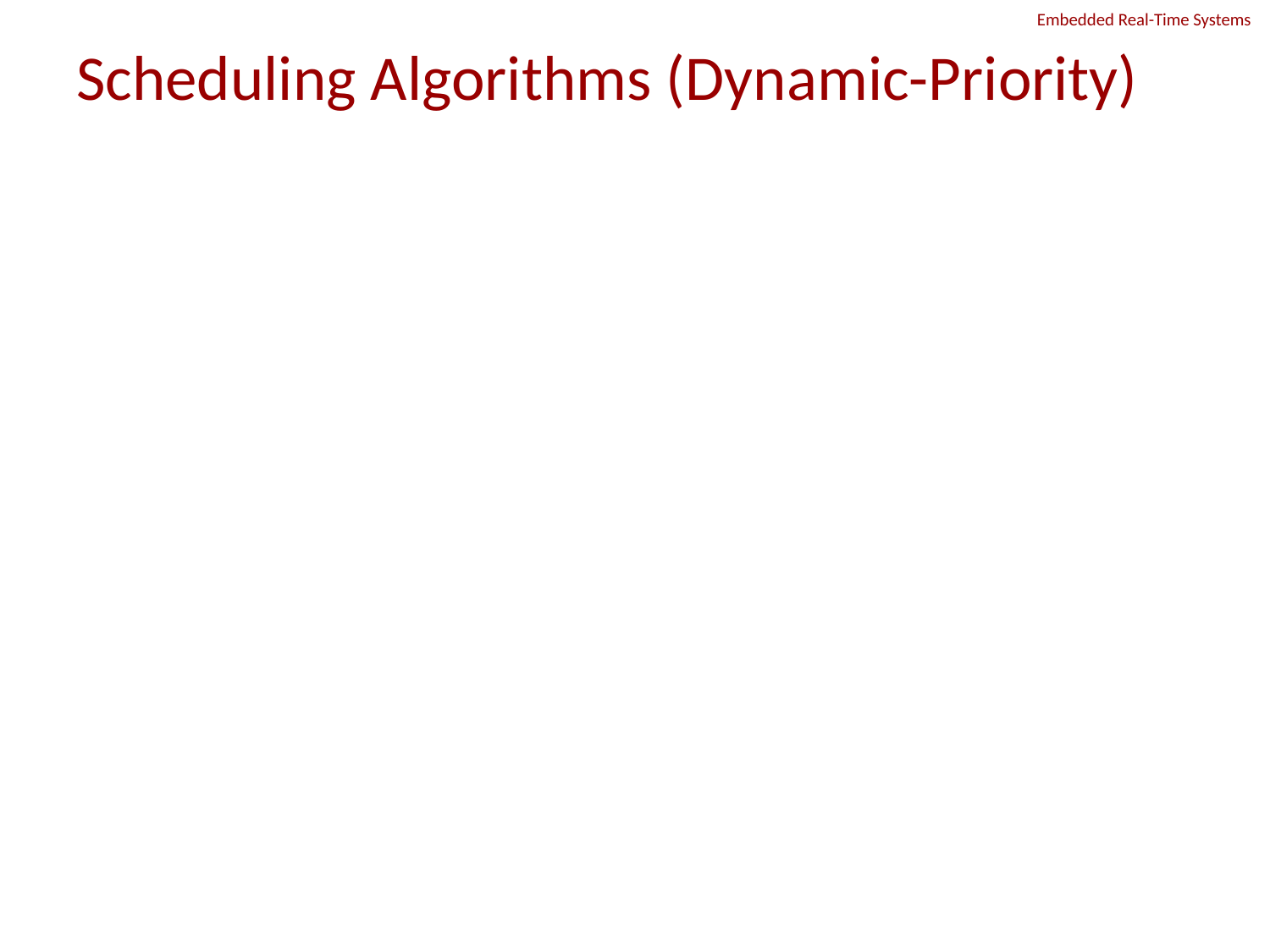

# Scheduling Algorithms (Dynamic-Priority)
Dynamic-priority based
All tasks are not created equal
Some tasks have more importance (higher priority) than others
Task’s priority (and thus, the schedule) may change during execution

Shortest Completion Time (SCT)
Ready task with the smallest remaining compute time gets scheduled first

Earliest Deadline First (EDF)
Ready task with the earliest future deadline gets scheduled first

Least Slack Time (LST)
Ready task with the smallest amount of free/slack time within the cycle gets scheduled first